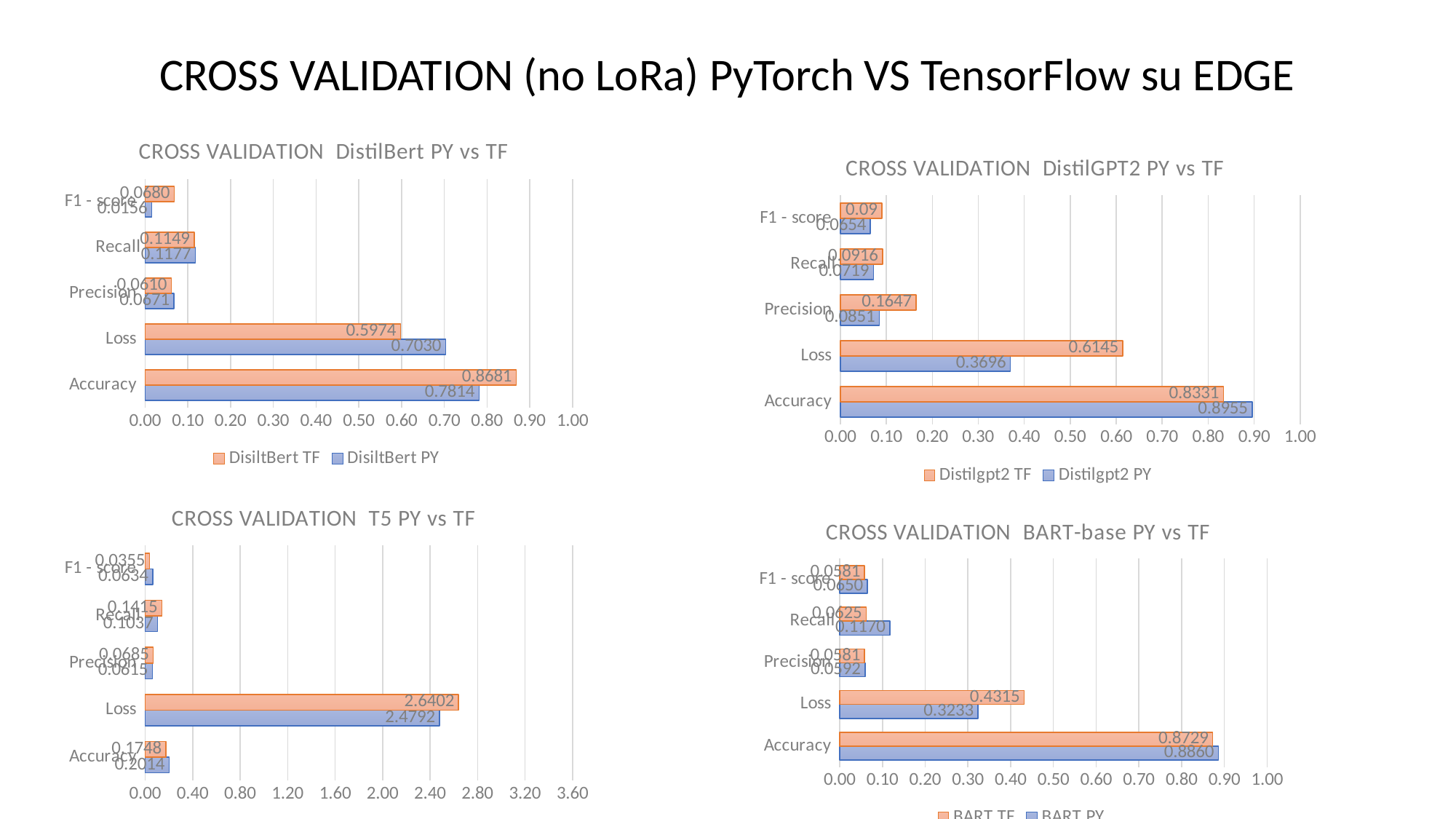

CROSS VALIDATION (no LoRa) PyTorch VS TensorFlow su EDGE

### Chart: CROSS VALIDATION  DistilBert PY vs TF

| Category | DisiltBert PY | DisiltBert TF |
|---|---|---|
| Accuracy  | 0.7814 | 0.8681 |
| Loss  | 0.703 | 0.5974 |
| Precision  | 0.0671 | 0.061 |
| Recall | 0.1177 | 0.1149 |
| F1 - score  | 0.0156 | 0.068 |

### Chart: CROSS VALIDATION  DistilGPT2 PY vs TF

| Category | Distilgpt2 PY | Distilgpt2 TF |
|---|---|---|
| Accuracy  | 0.8955 | 0.8331 |
| Loss  | 0.3696 | 0.6145 |
| Precision  | 0.0851 | 0.1647 |
| Recall | 0.0719 | 0.0916 |
| F1 - score  | 0.0654 | 0.09 |

### Chart: CROSS VALIDATION  T5 PY vs TF

| Category | T5 PY | T5 TF |
|---|---|---|
| Accuracy  | 0.2014 | 0.1748 |
| Loss  | 2.4792 | 2.6402 |
| Precision  | 0.0615 | 0.0685 |
| Recall | 0.1037 | 0.1415 |
| F1 - score  | 0.0634 | 0.0355 |

### Chart: CROSS VALIDATION  BART-base PY vs TF

| Category | BART PY | BART TF |
|---|---|---|
| Accuracy  | 0.886 | 0.8729 |
| Loss  | 0.3233 | 0.4315 |
| Precision  | 0.0592 | 0.0581 |
| Recall | 0.117 | 0.0625 |
| F1 - score  | 0.065 | 0.0581 |